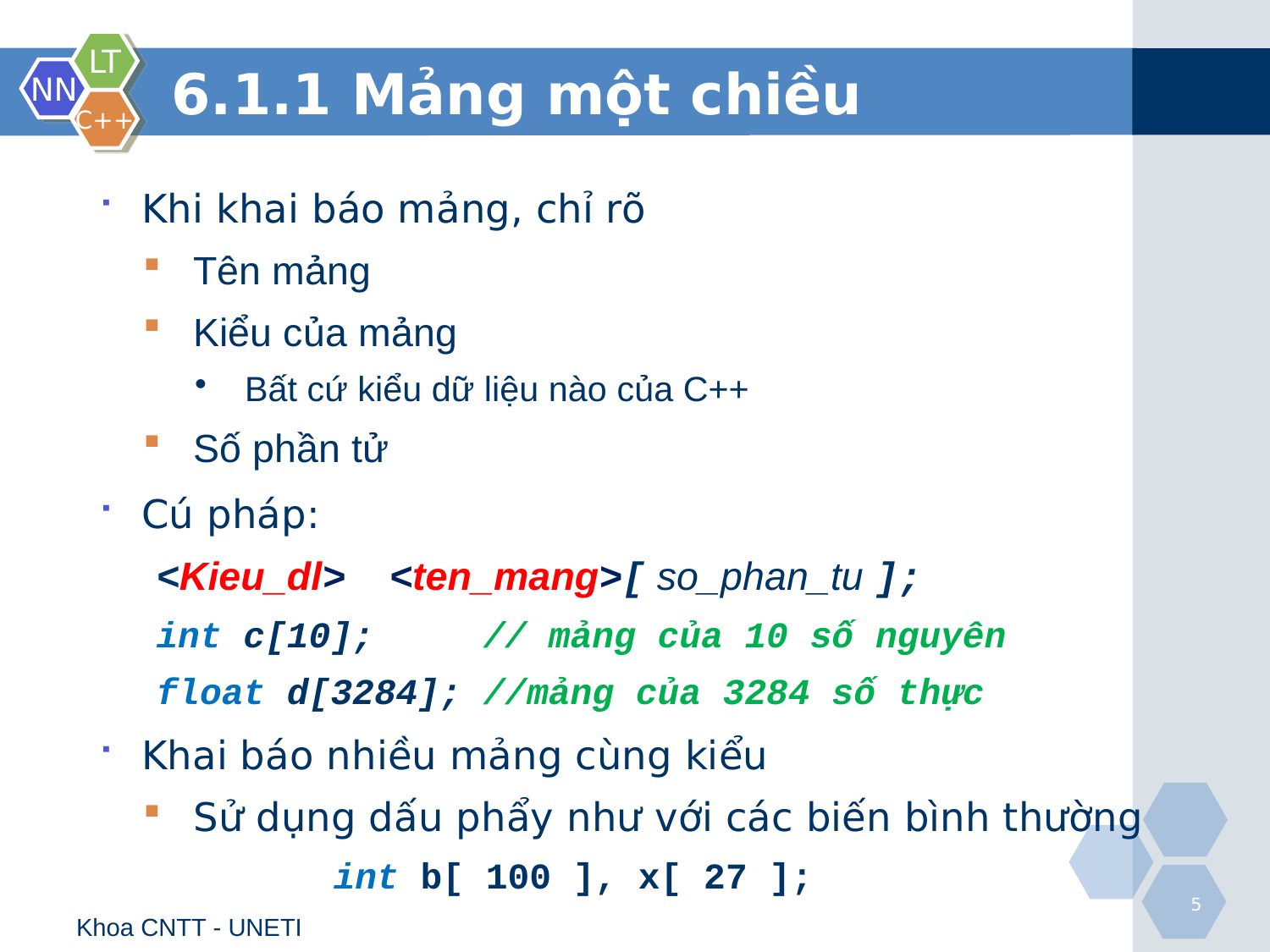

# 6.1.1 Mảng một chiều
Khi khai báo mảng, chỉ rõ
Tên mảng
Kiểu của mảng
Bất cứ kiểu dữ liệu nào của C++
Số phần tử
Cú pháp:
	<Kieu_dl>    <ten_mang>[ so_phan_tu ];
int c[10];     // mảng của 10 số nguyên
float d[3284]; //mảng của 3284 số thực
Khai báo nhiều mảng cùng kiểu
Sử dụng dấu phẩy như với các biến bình thường
int b[ 100 ], x[ 27 ];
5
Khoa CNTT - UNETI